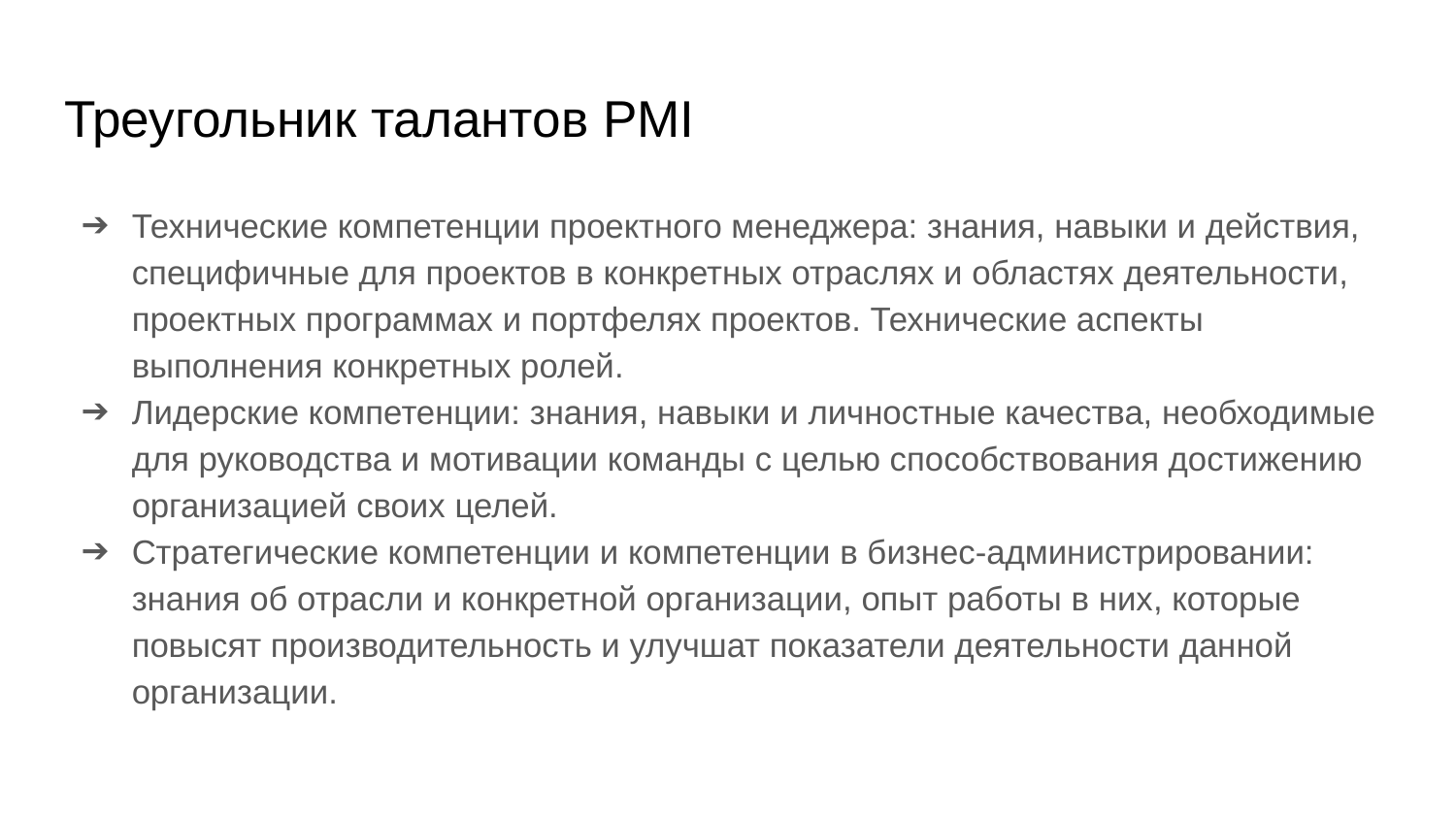

# Треугольник талантов PMI
Технические компетенции проектного менеджера: знания, навыки и действия, специфичные для проектов в конкретных отраслях и областях деятельности, проектных программах и портфелях проектов. Технические аспекты выполнения конкретных ролей.
Лидерские компетенции: знания, навыки и личностные качества, необходимые для руководства и мотивации команды с целью способствования достижению организацией своих целей.
Стратегические компетенции и компетенции в бизнес-администрировании: знания об отрасли и конкретной организации, опыт работы в них, которые повысят производительность и улучшат показатели деятельности данной организации.